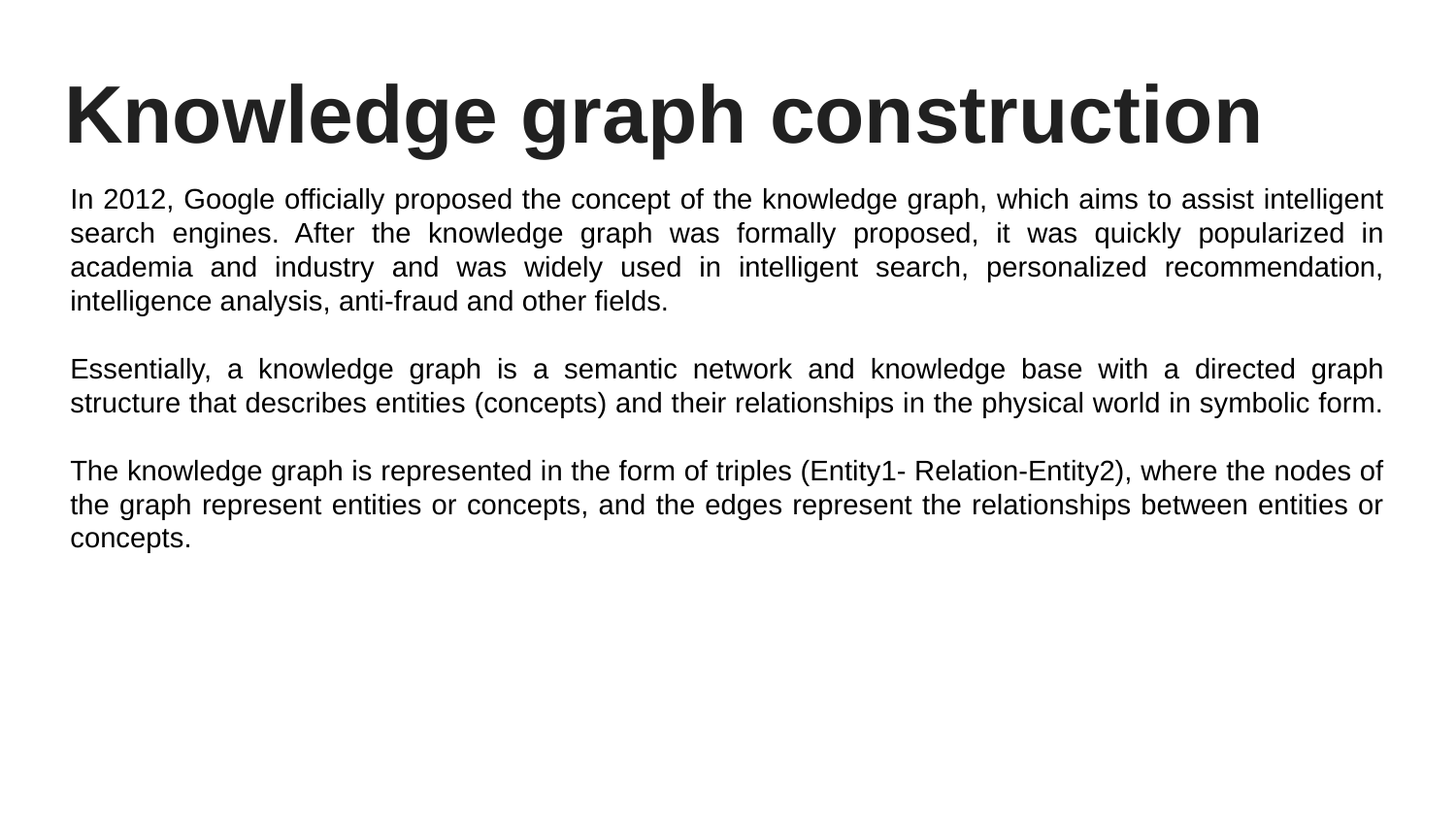

# Knowledge graph construction
In 2012, Google officially proposed the concept of the knowledge graph, which aims to assist intelligent search engines. After the knowledge graph was formally proposed, it was quickly popularized in academia and industry and was widely used in intelligent search, personalized recommendation, intelligence analysis, anti-fraud and other fields.

Essentially, a knowledge graph is a semantic network and knowledge base with a directed graph structure that describes entities (concepts) and their relationships in the physical world in symbolic form.

The knowledge graph is represented in the form of triples (Entity1- Relation-Entity2), where the nodes of the graph represent entities or concepts, and the edges represent the relationships between entities or concepts.